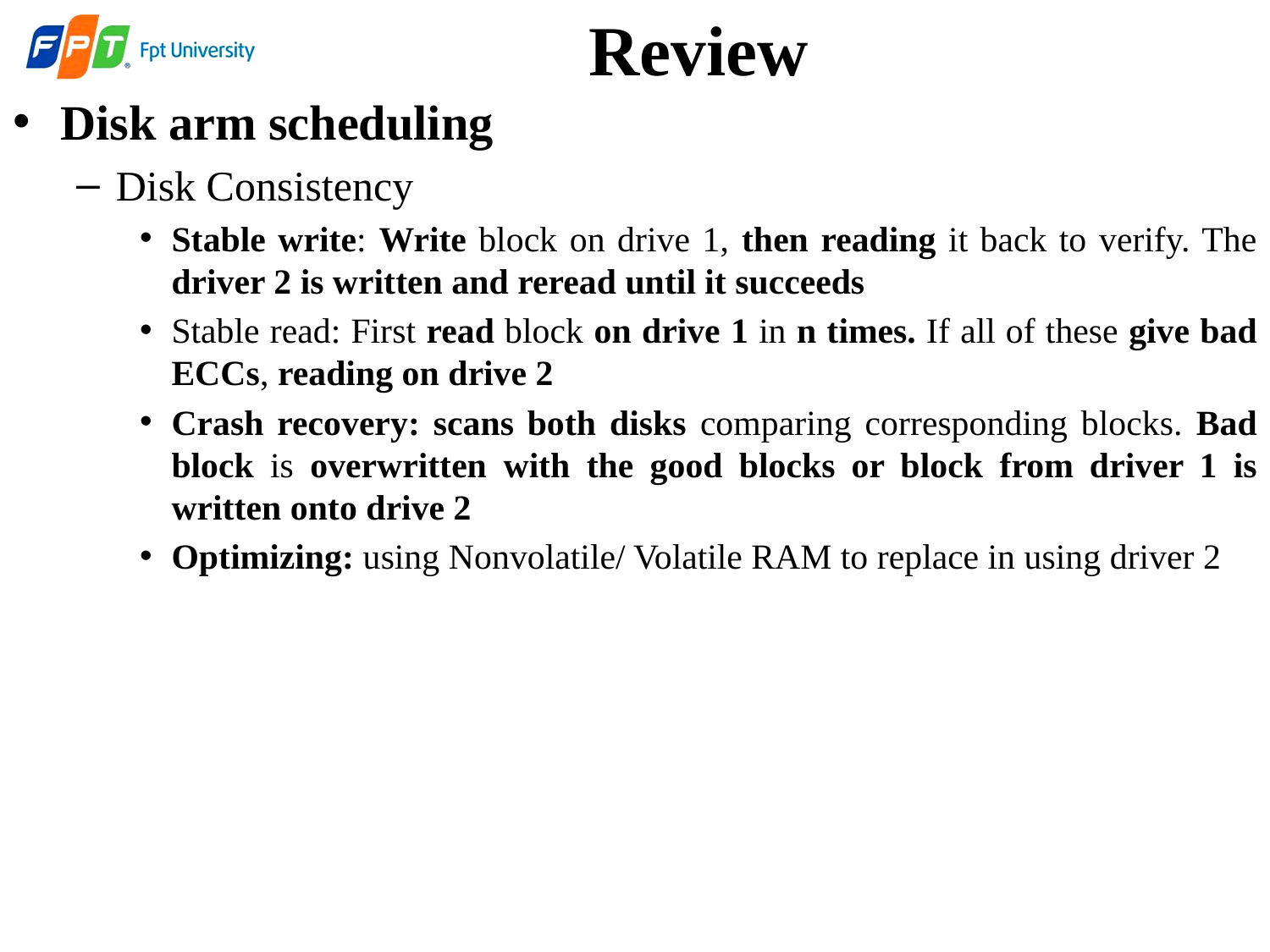

# Review
Disk arm scheduling
Disk Consistency
Stable write: Write block on drive 1, then reading it back to verify. The driver 2 is written and reread until it succeeds
Stable read: First read block on drive 1 in n times. If all of these give bad ECCs, reading on drive 2
Crash recovery: scans both disks comparing corresponding blocks. Bad block is overwritten with the good blocks or block from driver 1 is written onto drive 2
Optimizing: using Nonvolatile/ Volatile RAM to replace in using driver 2